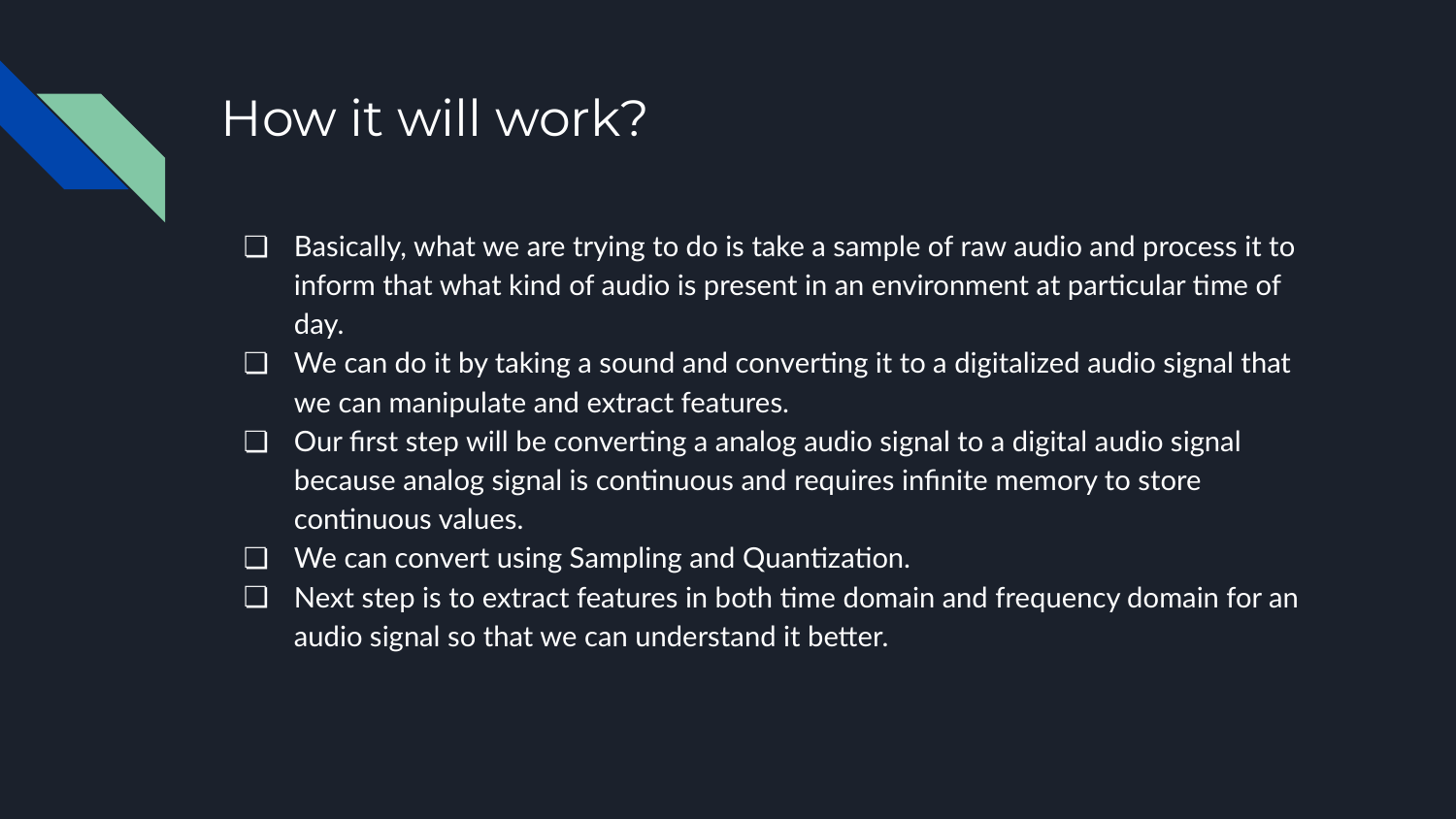

# How it will work?
Basically, what we are trying to do is take a sample of raw audio and process it to inform that what kind of audio is present in an environment at particular time of day.
We can do it by taking a sound and converting it to a digitalized audio signal that we can manipulate and extract features.
Our first step will be converting a analog audio signal to a digital audio signal because analog signal is continuous and requires infinite memory to store continuous values.
We can convert using Sampling and Quantization.
Next step is to extract features in both time domain and frequency domain for an audio signal so that we can understand it better.